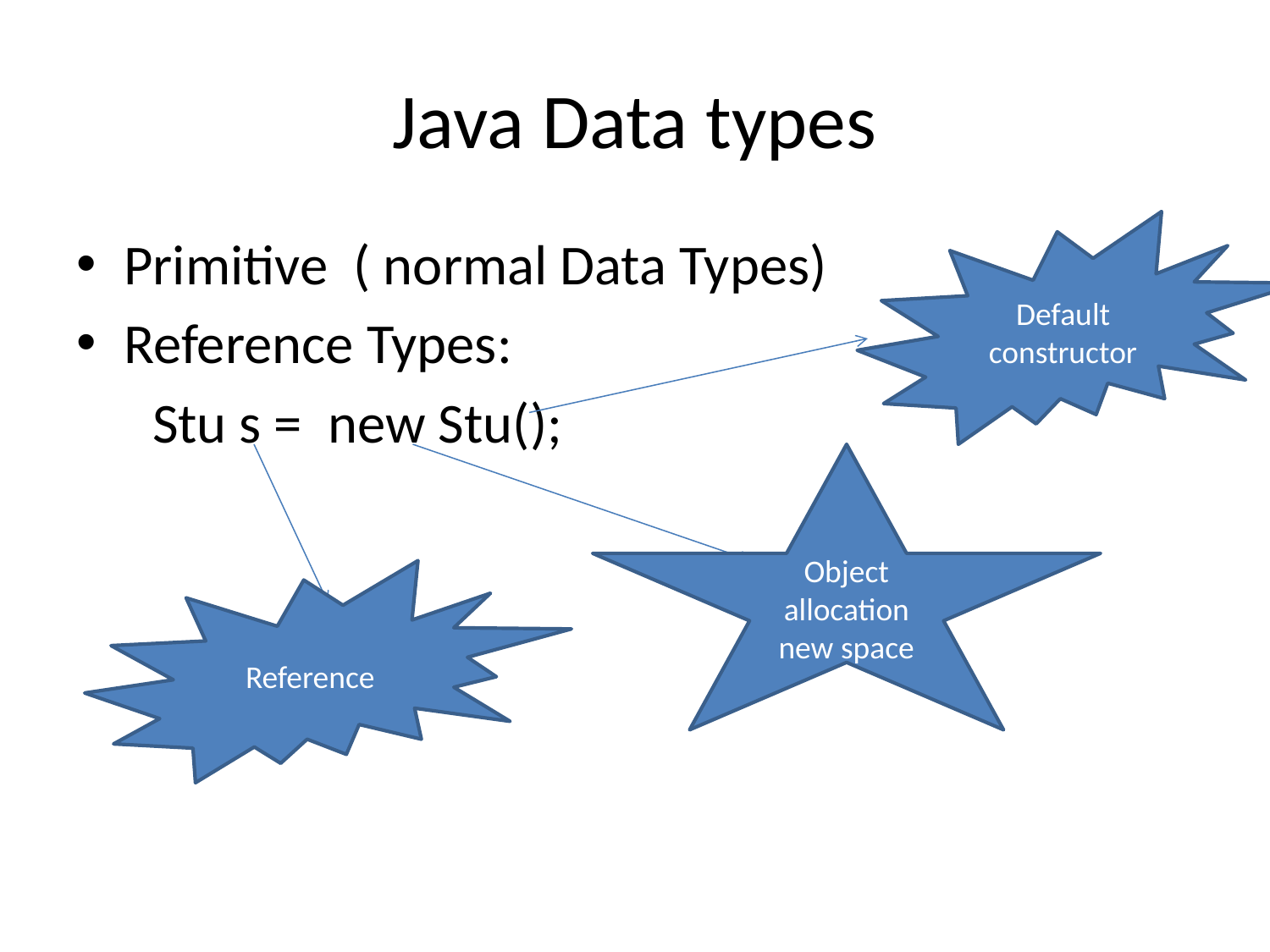

# Java Data types
Default constructor
Primitive  ( normal Data Types)
Reference Types:
      Stu s =  new Stu();

Object allocation new space
Reference